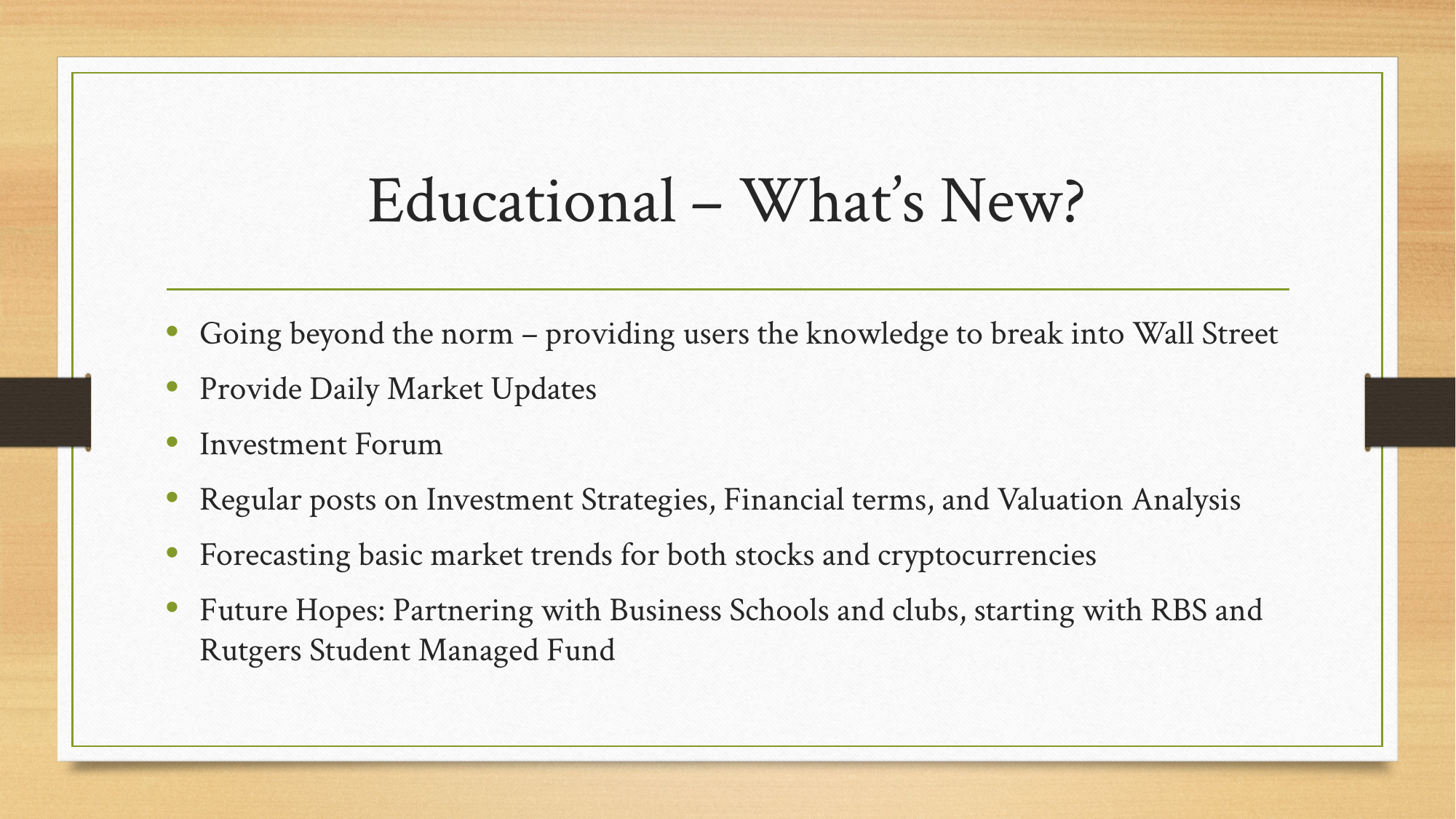

# Educational – What’s New?
Going beyond the norm – providing users the knowledge to break into Wall Street
Provide Daily Market Updates
Investment Forum
Regular posts on Investment Strategies, Financial terms, and Valuation Analysis
Forecasting basic market trends for both stocks and cryptocurrencies
Future Hopes: Partnering with Business Schools and clubs, starting with RBS and Rutgers Student Managed Fund